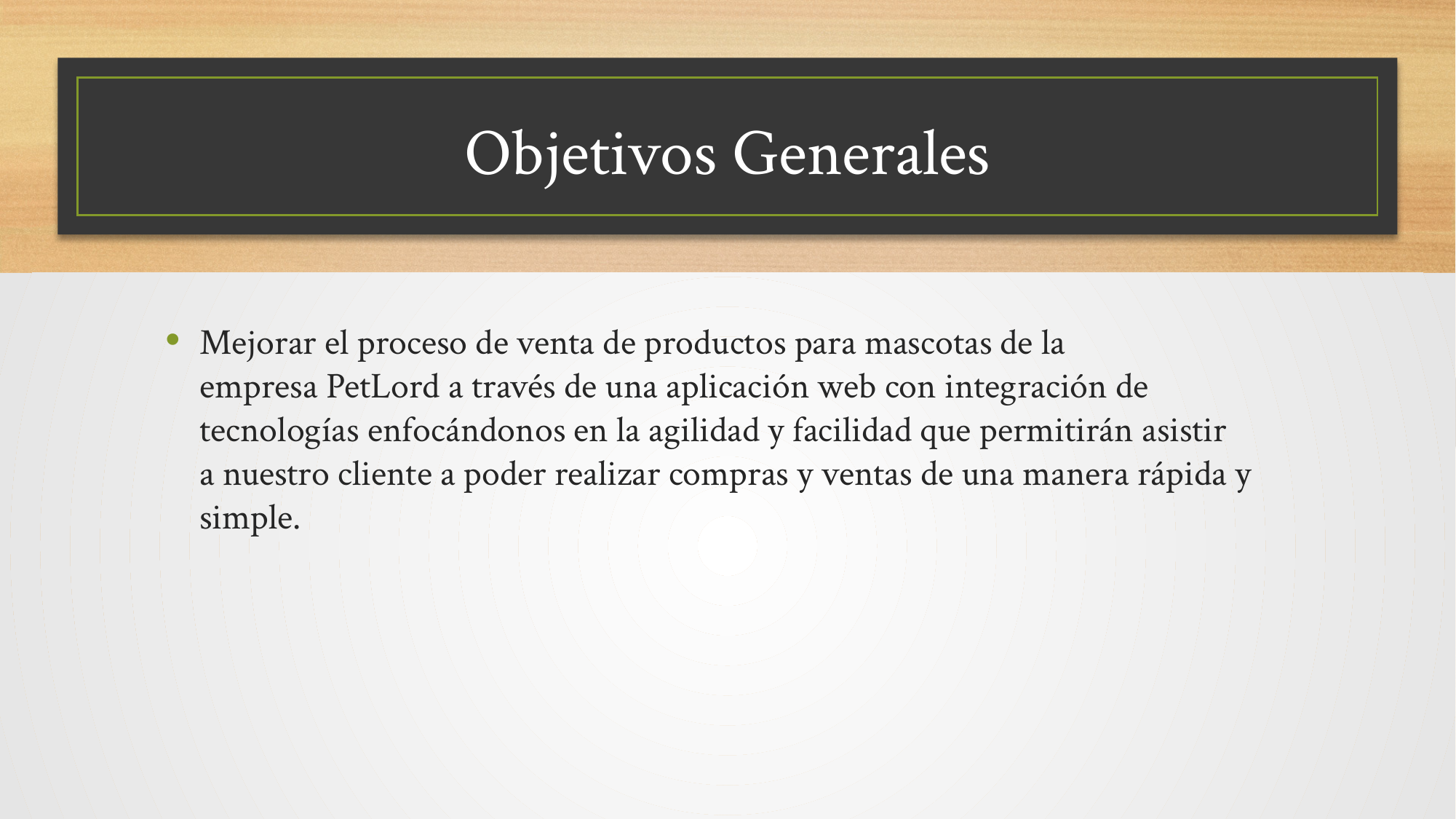

# Objetivos Generales

Mejorar el proceso de venta de productos para mascotas de la empresa PetLord a través de una aplicación web con integración de tecnologías enfocándonos en la agilidad y facilidad que permitirán asistir a nuestro cliente a poder realizar compras y ventas de una manera rápida y simple.